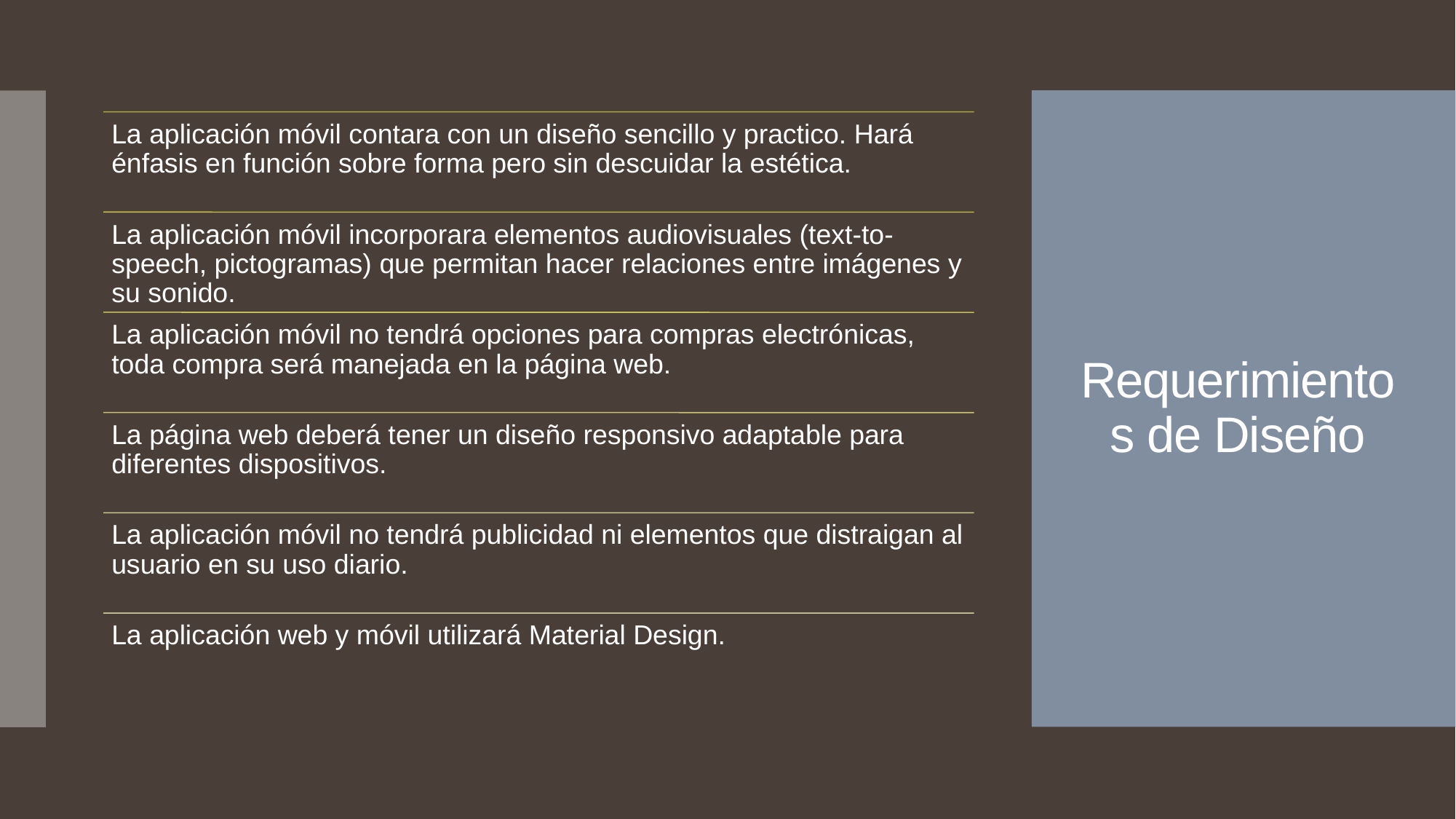

La aplicación móvil contara con un diseño sencillo y practico. Hará énfasis en función sobre forma pero sin descuidar la estética.
La aplicación móvil incorporara elementos audiovisuales (text-to-speech, pictogramas) que permitan hacer relaciones entre imágenes y su sonido.
La aplicación móvil no tendrá opciones para compras electrónicas, toda compra será manejada en la página web.
La página web deberá tener un diseño responsivo adaptable para diferentes dispositivos.
La aplicación móvil no tendrá publicidad ni elementos que distraigan al usuario en su uso diario.
La aplicación web y móvil utilizará Material Design.
# Requerimientos de Diseño